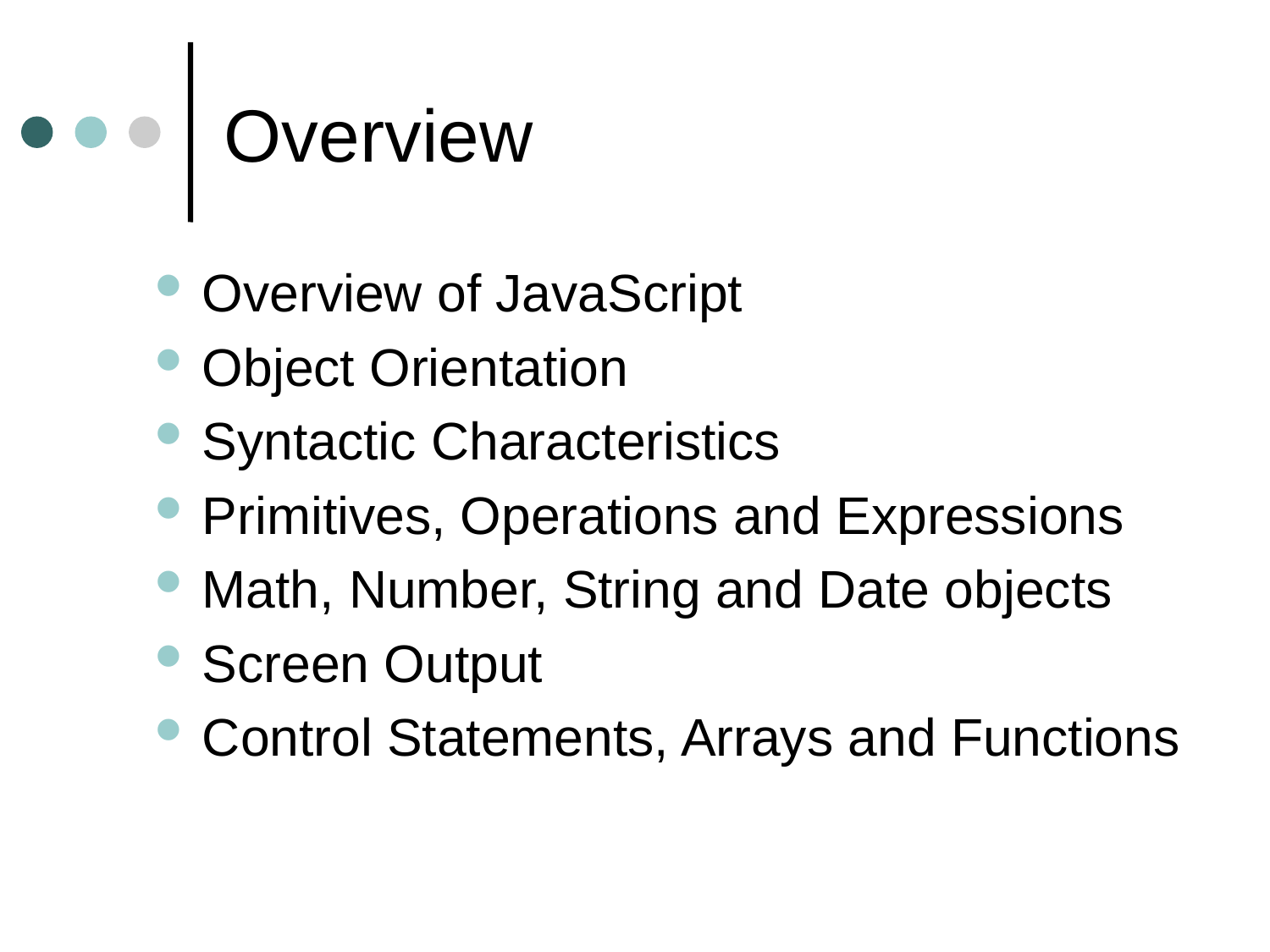

# Overview
Overview of JavaScript
Object Orientation
Syntactic Characteristics
Primitives, Operations and Expressions
Math, Number, String and Date objects
Screen Output
Control Statements, Arrays and Functions